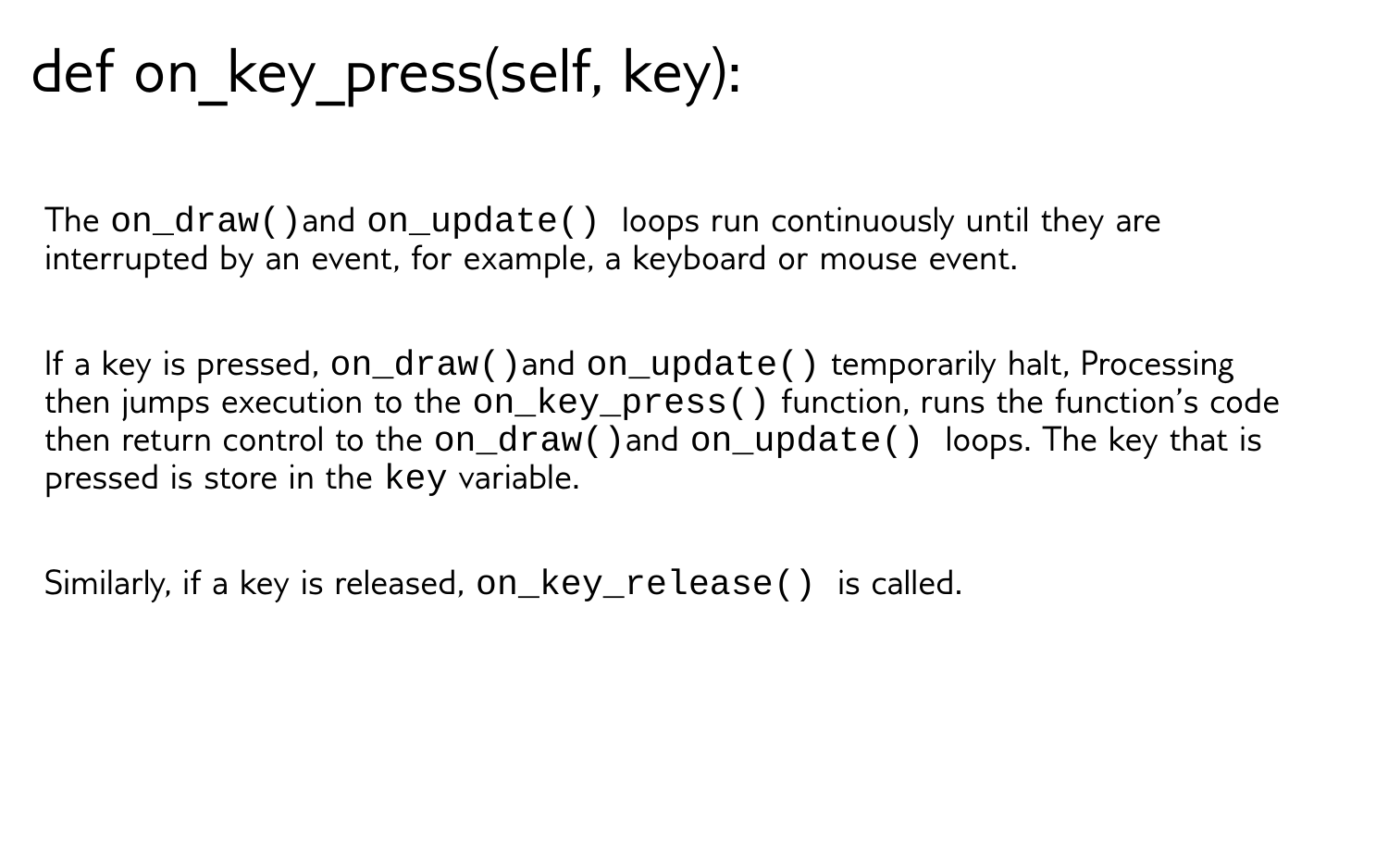

def on_key_press(self, key):

The on_draw()and on_update() loops run continuously until they are interrupted by an event, for example, a keyboard or mouse event.

If a key is pressed, on_draw()and on_update() temporarily halt, Processing then jumps execution to the on_key_press() function, runs the function’s code then return control to the on_draw()and on_update() loops. The key that is pressed is store in the key variable.

Similarly, if a key is released, on_key_release() is called.